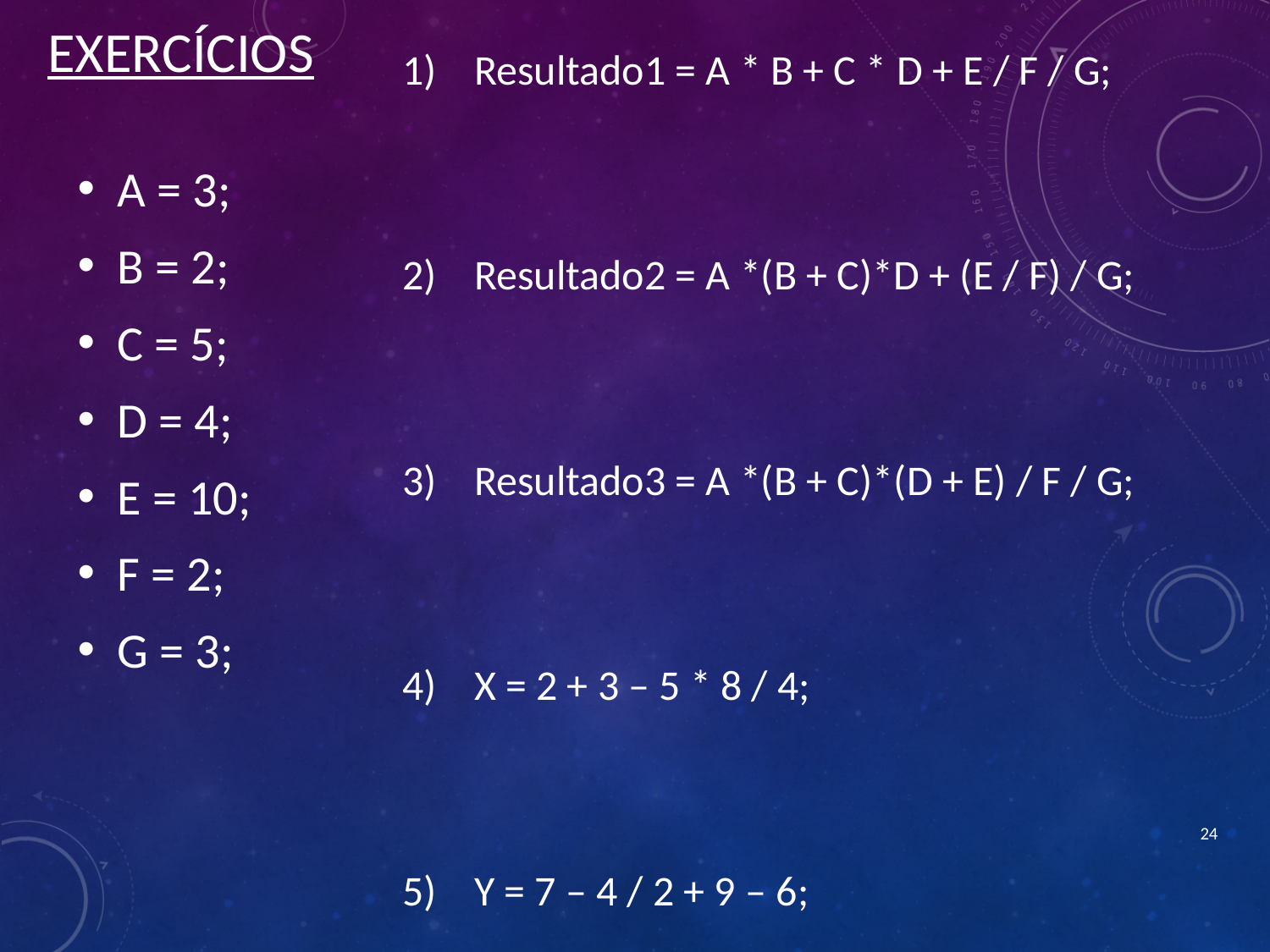

# Exercícios
Resultado1 = A * B + C * D + E / F / G;

Resultado2 = A *(B + C)*D + (E / F) / G;

Resultado3 = A *(B + C)*(D + E) / F / G;

X = 2 + 3 – 5 * 8 / 4;

Y = 7 – 4 / 2 + 9 – 6;

A = 3;
B = 2;
C = 5;
D = 4;
E = 10;
F = 2;
G = 3;
24